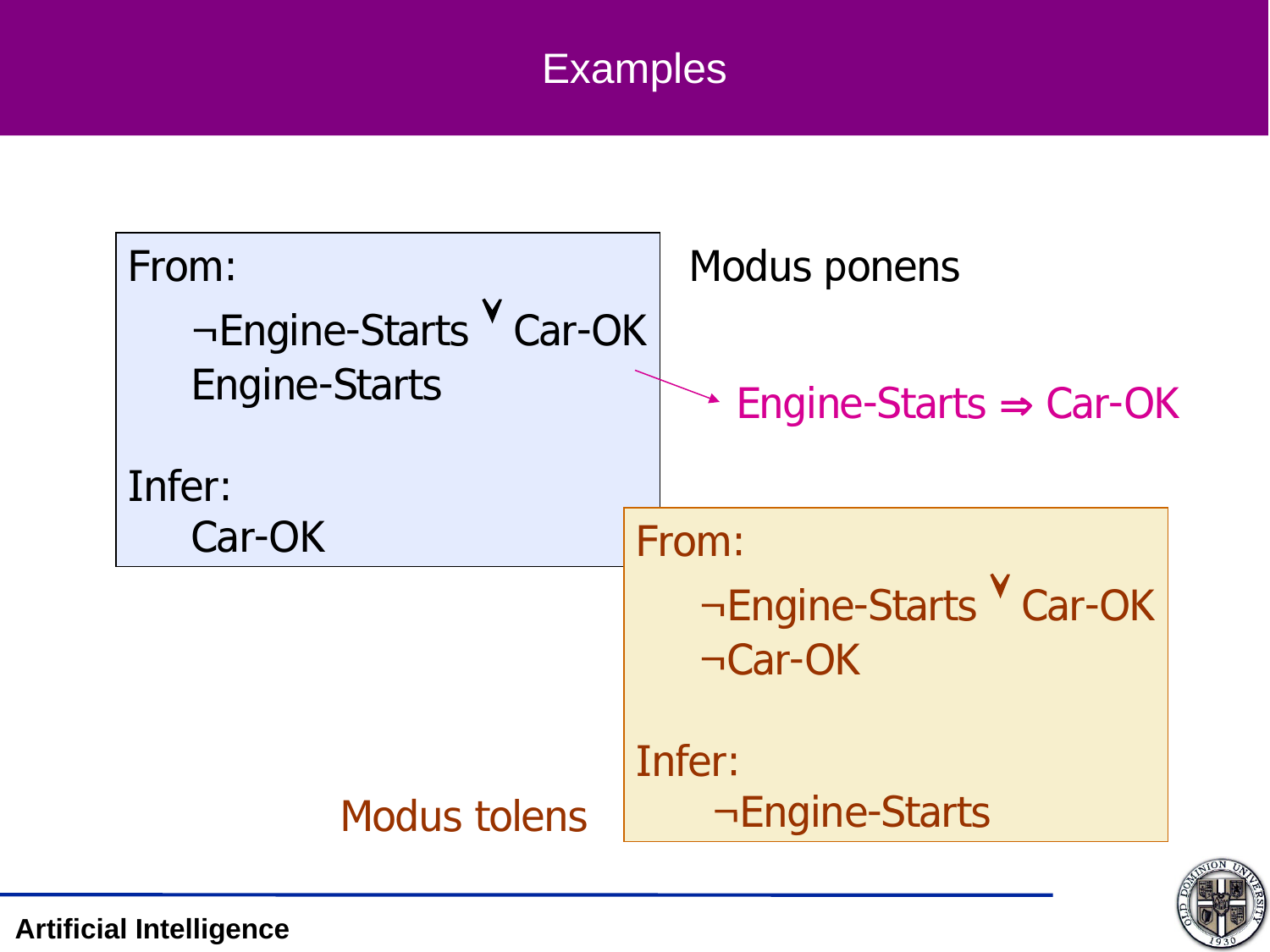

# Examples
From:
¬Engine-Starts ∨ Car-OK
	Engine-Starts

Infer:
Car-OK
Modus ponens

Engine-Starts ⇒ Car-OK
From:
¬Engine-Starts ∨ Car-OK
	¬Car-OK

Infer:
 ¬Engine-Starts
Modus tolens